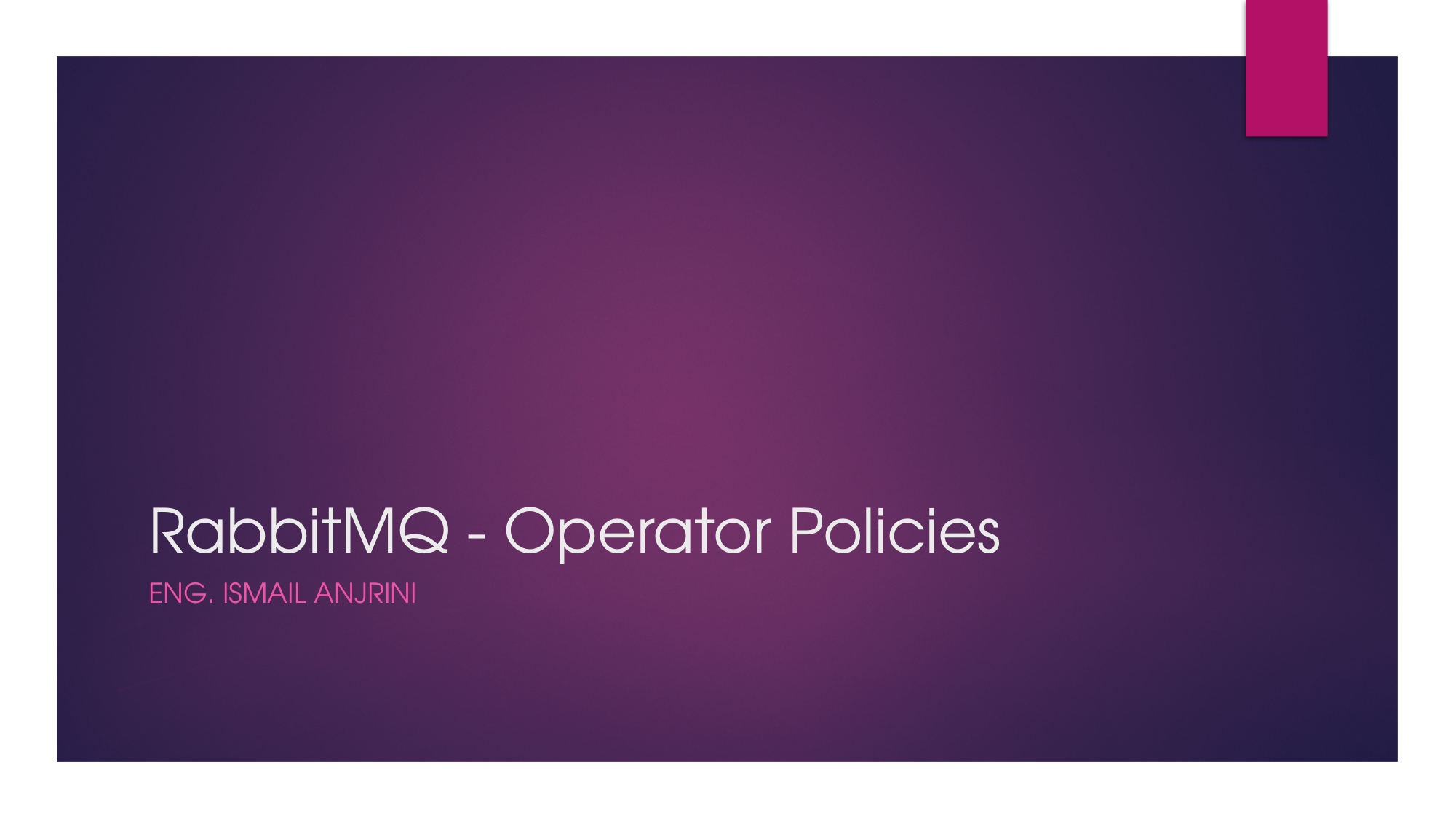

# RabbitMQ - Operator Policies
Eng. Ismail Anjrini